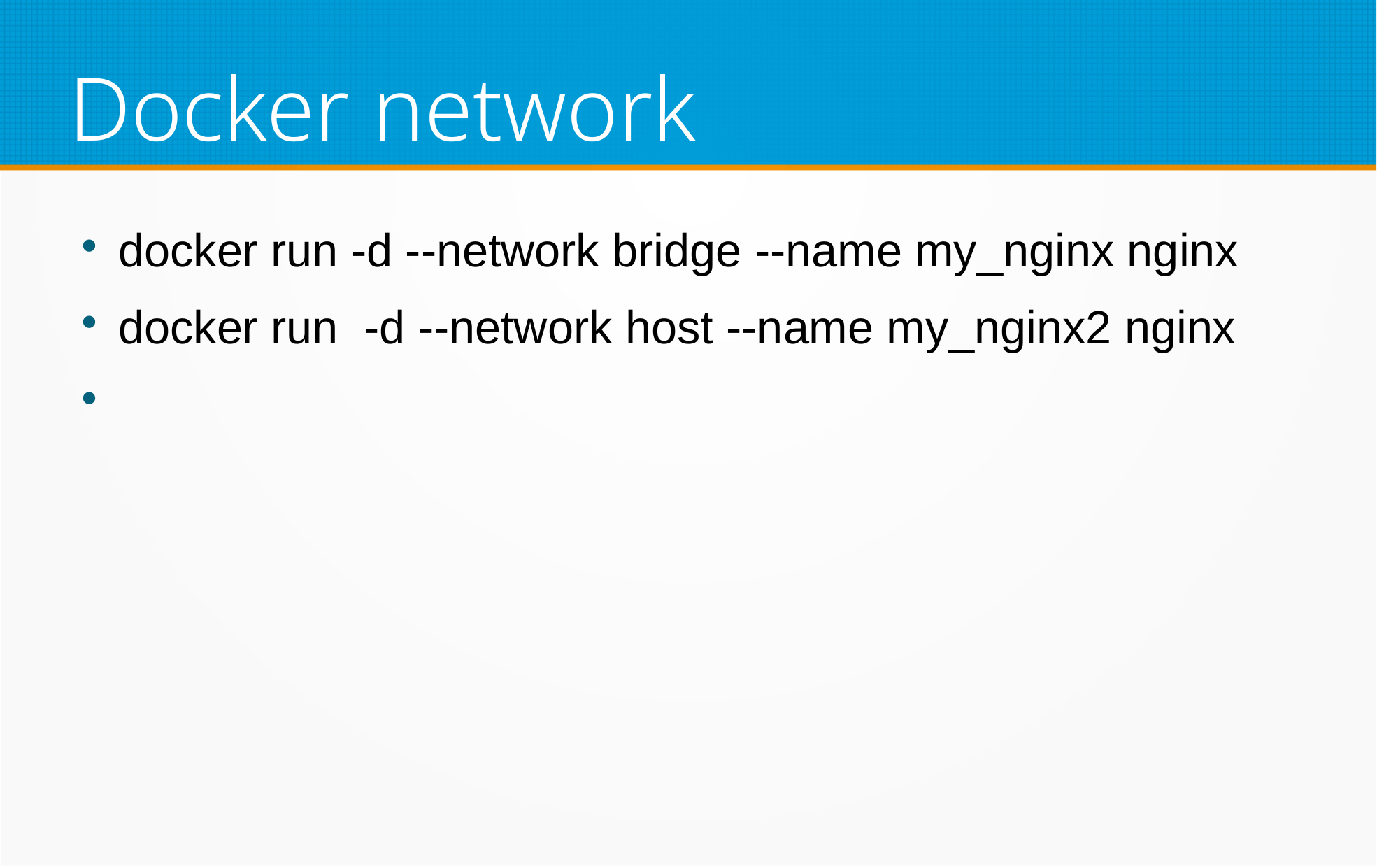

Docker network
docker run -d --network bridge --name my_nginx nginx
docker run  -d --network host --name my_nginx2 nginx